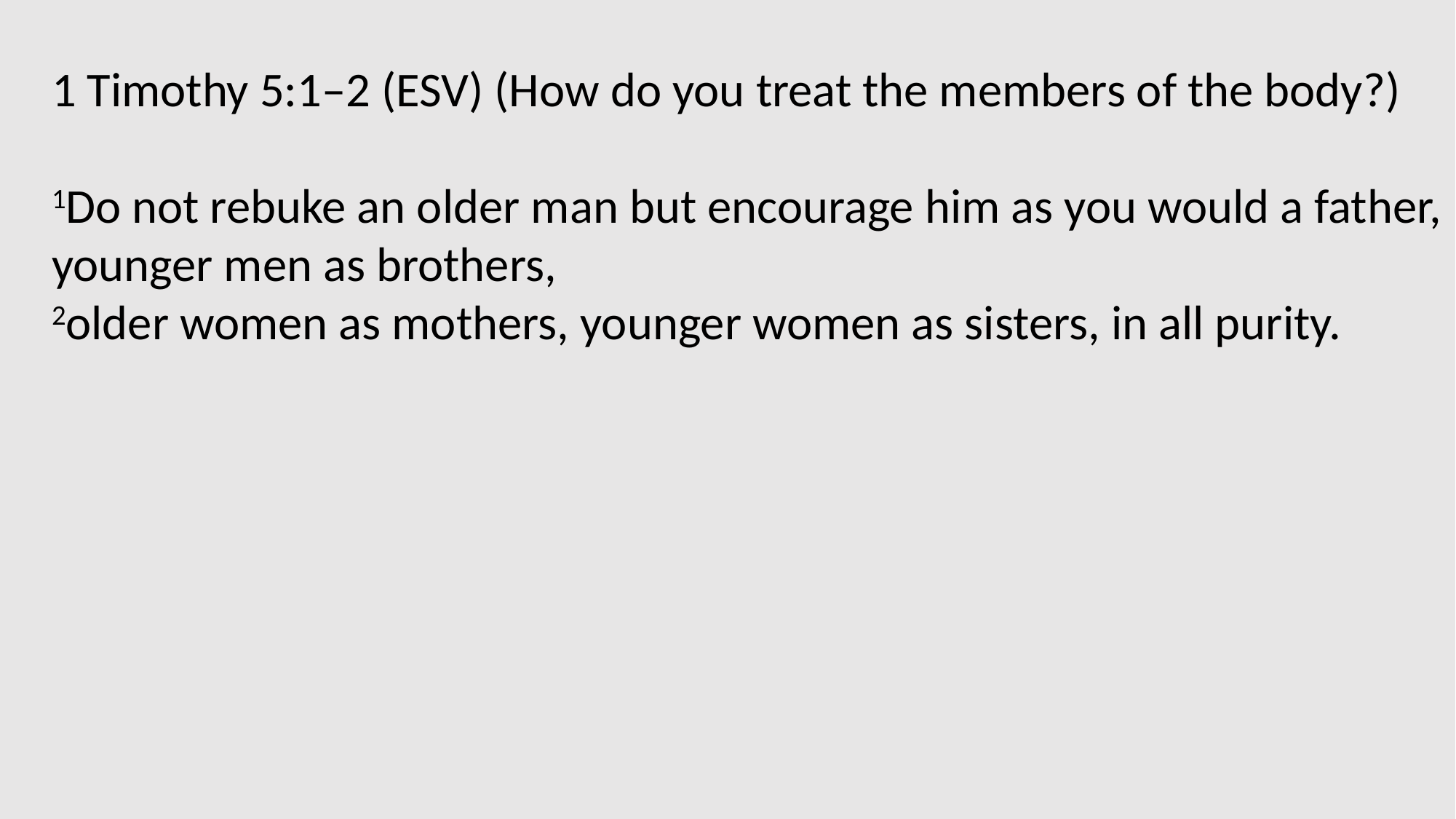

1 Timothy 5:1–2 (ESV) (How do you treat the members of the body?)

1Do not rebuke an older man but encourage him as you would a father, younger men as brothers,
2older women as mothers, younger women as sisters, in all purity.